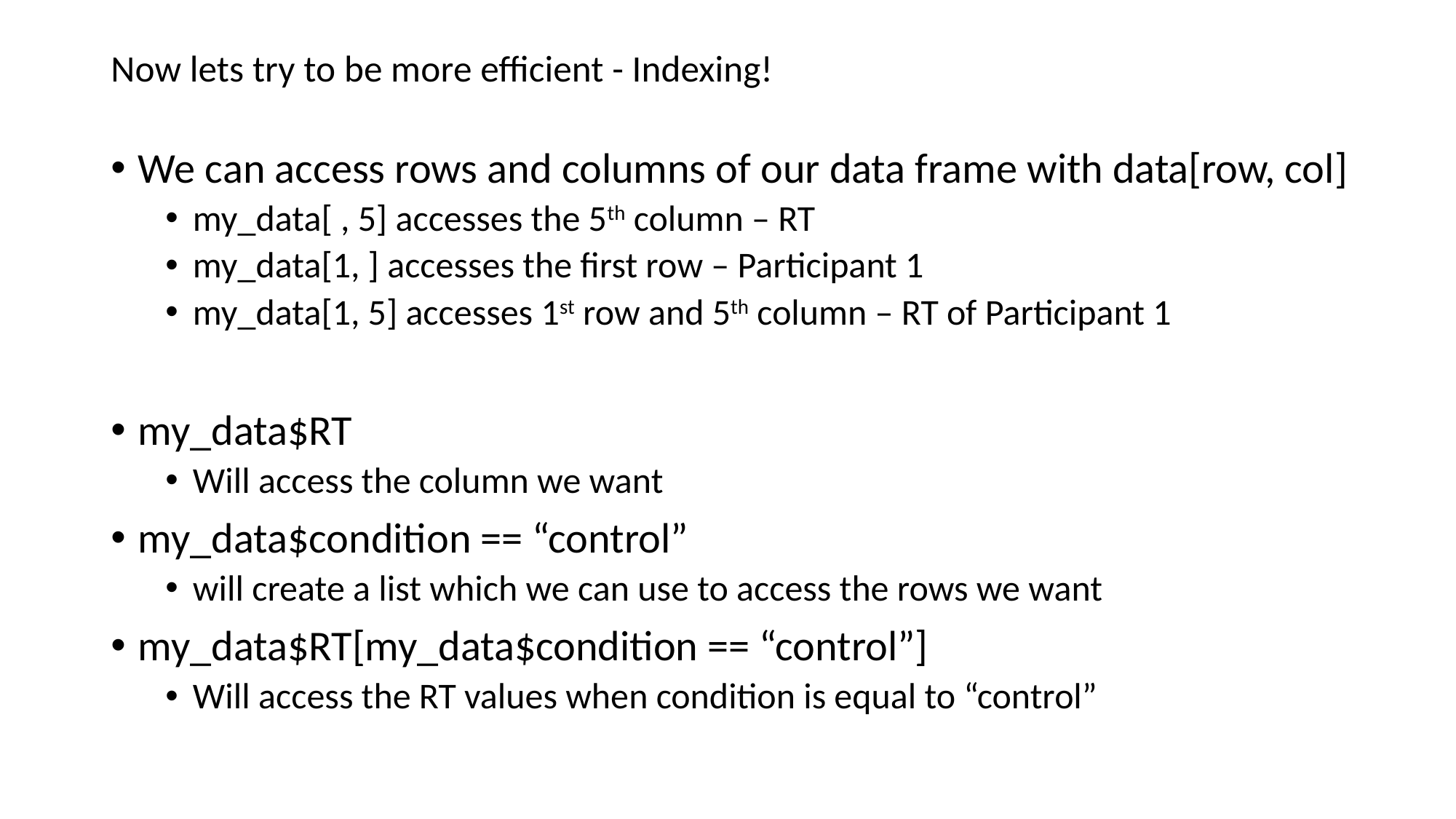

# Now lets try to be more efficient - Indexing!
We can access rows and columns of our data frame with data[row, col]
my_data[ , 5] accesses the 5th column – RT
my_data[1, ] accesses the first row – Participant 1
my_data[1, 5] accesses 1st row and 5th column – RT of Participant 1

my_data$RT
Will access the column we want
my_data$condition == “control”
will create a list which we can use to access the rows we want
my_data$RT[my_data$condition == “control”]
Will access the RT values when condition is equal to “control”